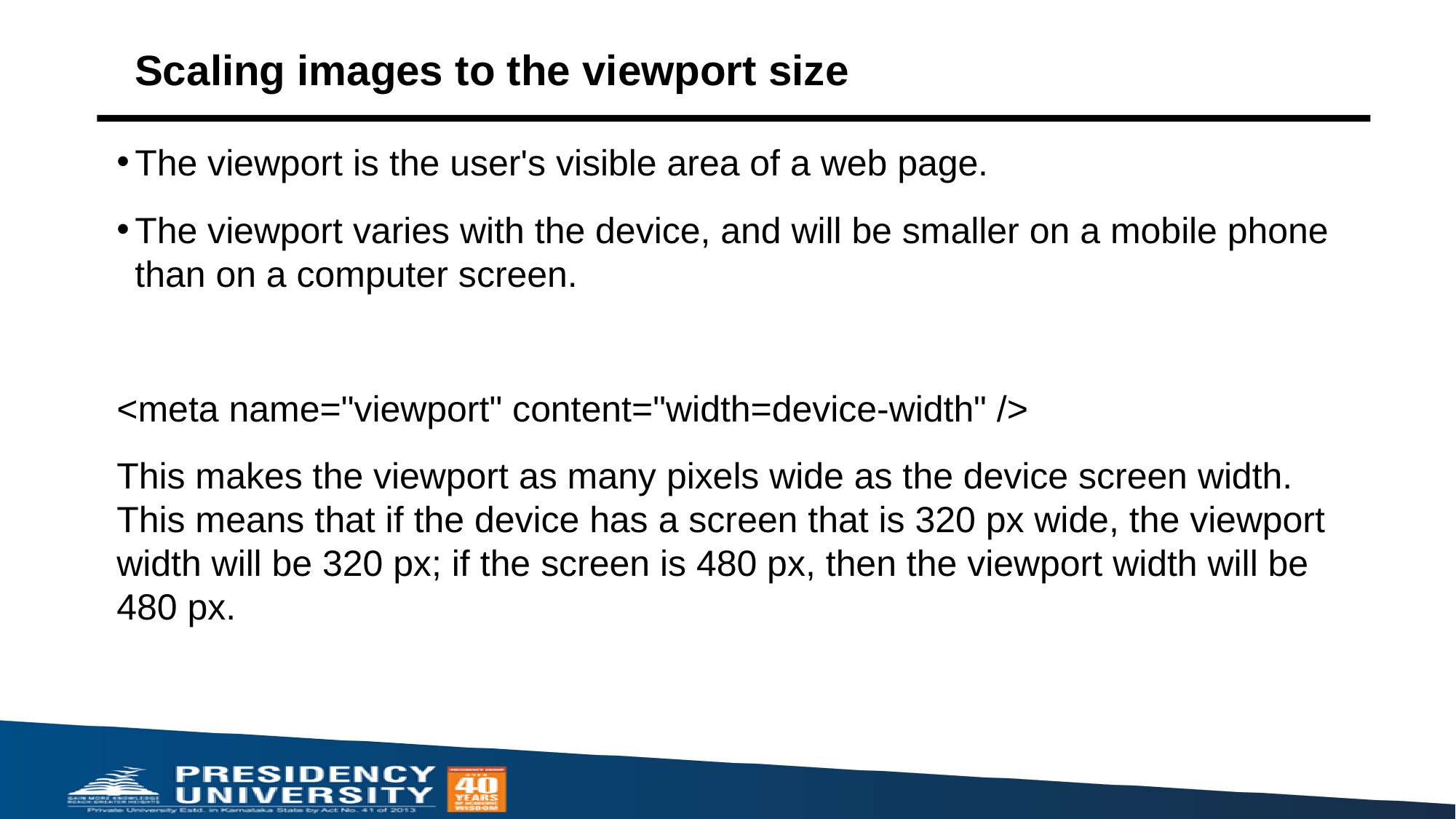

# Scaling images to the viewport size
The viewport is the user's visible area of a web page.
The viewport varies with the device, and will be smaller on a mobile phone than on a computer screen.

<meta name="viewport" content="width=device-width" />
This makes the viewport as many pixels wide as the device screen width. This means that if the device has a screen that is 320 px wide, the viewport width will be 320 px; if the screen is 480 px, then the viewport width will be 480 px.